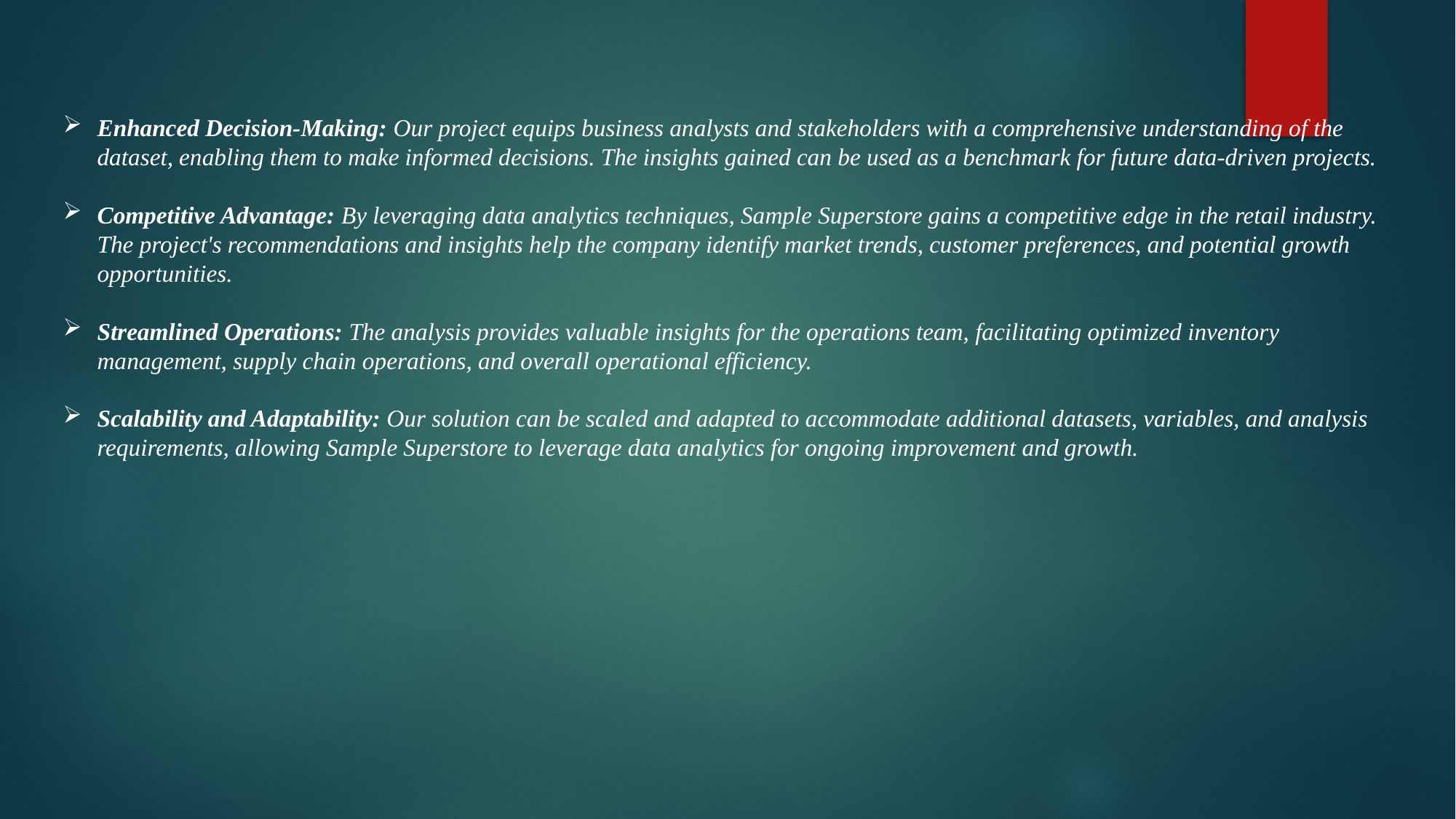

Enhanced Decision-Making: Our project equips business analysts and stakeholders with a comprehensive understanding of the dataset, enabling them to make informed decisions. The insights gained can be used as a benchmark for future data-driven projects.

Competitive Advantage: By leveraging data analytics techniques, Sample Superstore gains a competitive edge in the retail industry. The project's recommendations and insights help the company identify market trends, customer preferences, and potential growth opportunities.

Streamlined Operations: The analysis provides valuable insights for the operations team, facilitating optimized inventory management, supply chain operations, and overall operational efficiency.

Scalability and Adaptability: Our solution can be scaled and adapted to accommodate additional datasets, variables, and analysis requirements, allowing Sample Superstore to leverage data analytics for ongoing improvement and growth.